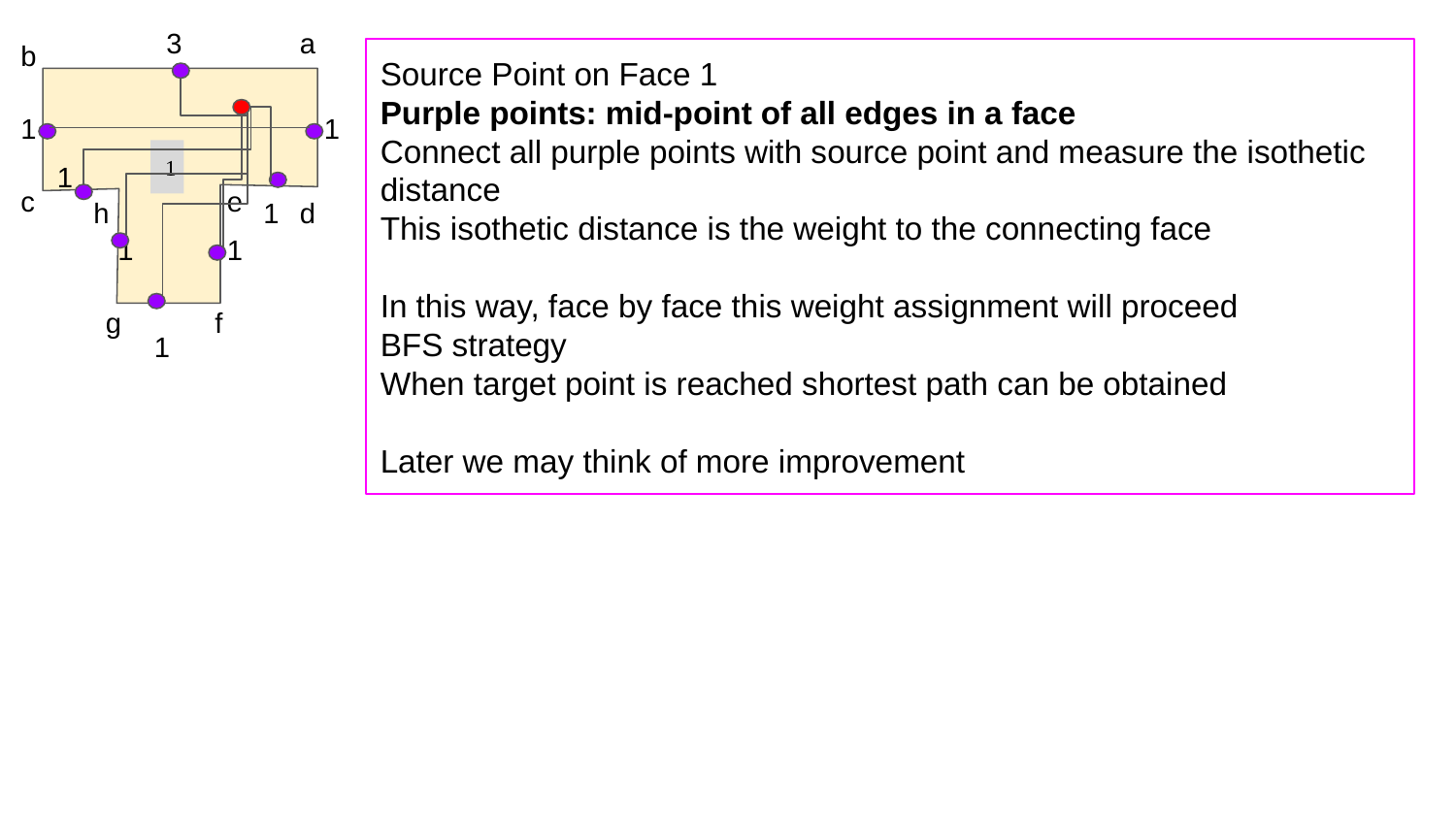

3
a
b
Source Point on Face 1
Purple points: mid-point of all edges in a face
Connect all purple points with source point and measure the isothetic distance
This isothetic distance is the weight to the connecting face

In this way, face by face this weight assignment will proceed
BFS strategy
When target point is reached shortest path can be obtained

Later we may think of more improvement

1
1

1
1
c
e

h
1
d

1
1

g
f

1